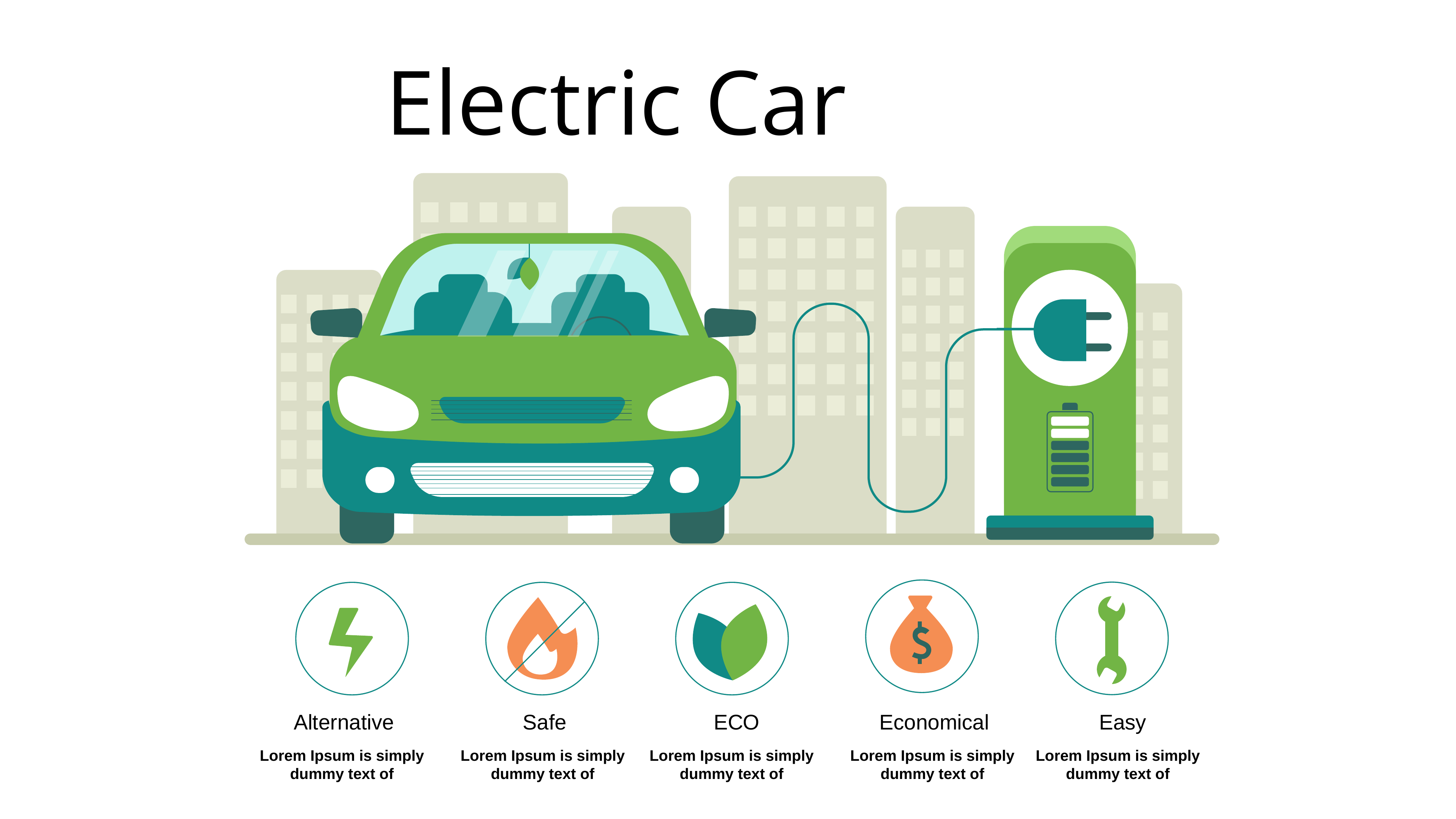

Electric Car

Alternative
Safe
ECO
Economical
Easy
Lorem Ipsum is simply dummy text of
Lorem Ipsum is simply dummy text of
Lorem Ipsum is simply dummy text of
Lorem Ipsum is simply dummy text of
Lorem Ipsum is simply dummy text of